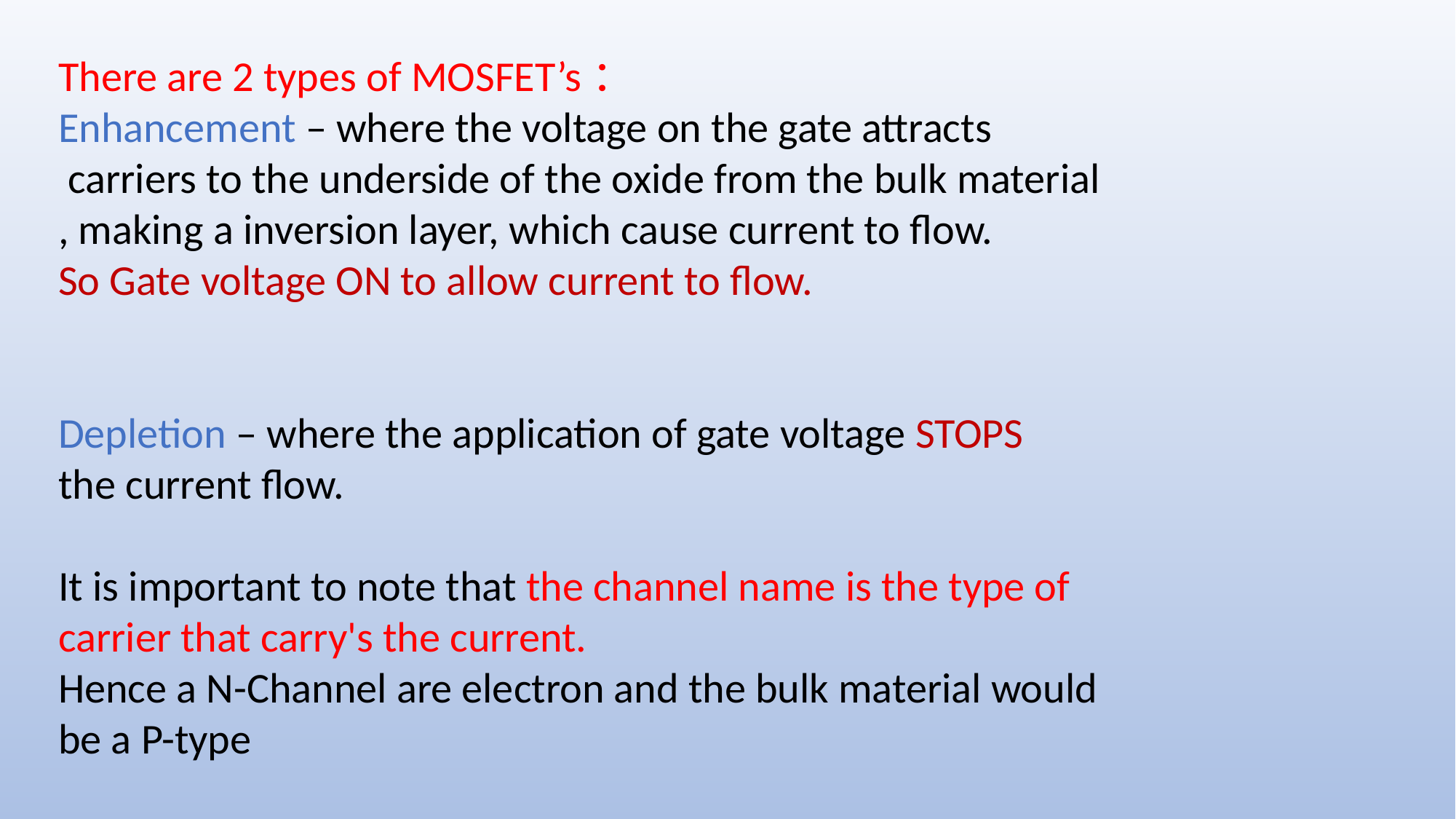

There are 2 types of MOSFET’s：
Enhancement – where the voltage on the gate attracts
 carriers to the underside of the oxide from the bulk material
, making a inversion layer, which cause current to flow.
So Gate voltage ON to allow current to flow.

Depletion – where the application of gate voltage STOPS
the current flow.

It is important to note that the channel name is the type of
carrier that carry's the current.
Hence a N-Channel are electron and the bulk material would
be a P-type